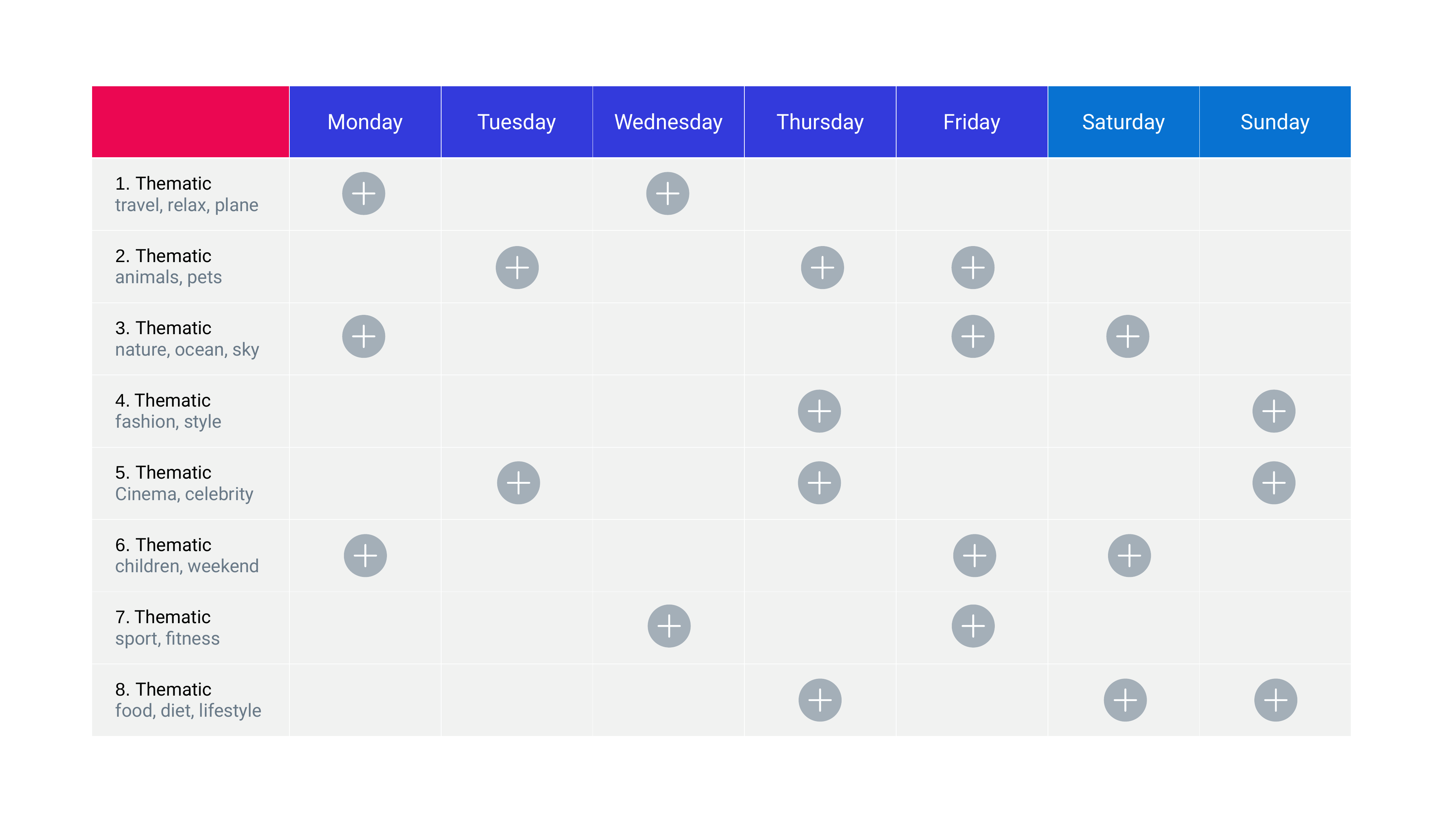

|  | Monday | Tuesday | Wednesday | Thursday | Friday | Saturday | Sunday |
| --- | --- | --- | --- | --- | --- | --- | --- |
| 1. Thematic travel, relax, plane |  |  |  |  |  |  |  |
| 2. Thematic animals, pets |  |  |  |  |  |  |  |
| 3. Thematic nature, ocean, sky |  |  |  |  |  |  |  |
| 4. Thematic fashion, style |  |  |  |  |  |  |  |
| 5. Thematic Cinema, celebrity |  |  |  |  |  |  |  |
| 6. Thematic children, weekend |  |  |  |  |  |  |  |
| 7. Thematic sport, fitness |  |  |  |  |  |  |  |
| 8. Thematic food, diet, lifestyle |  |  |  |  |  |  |  |